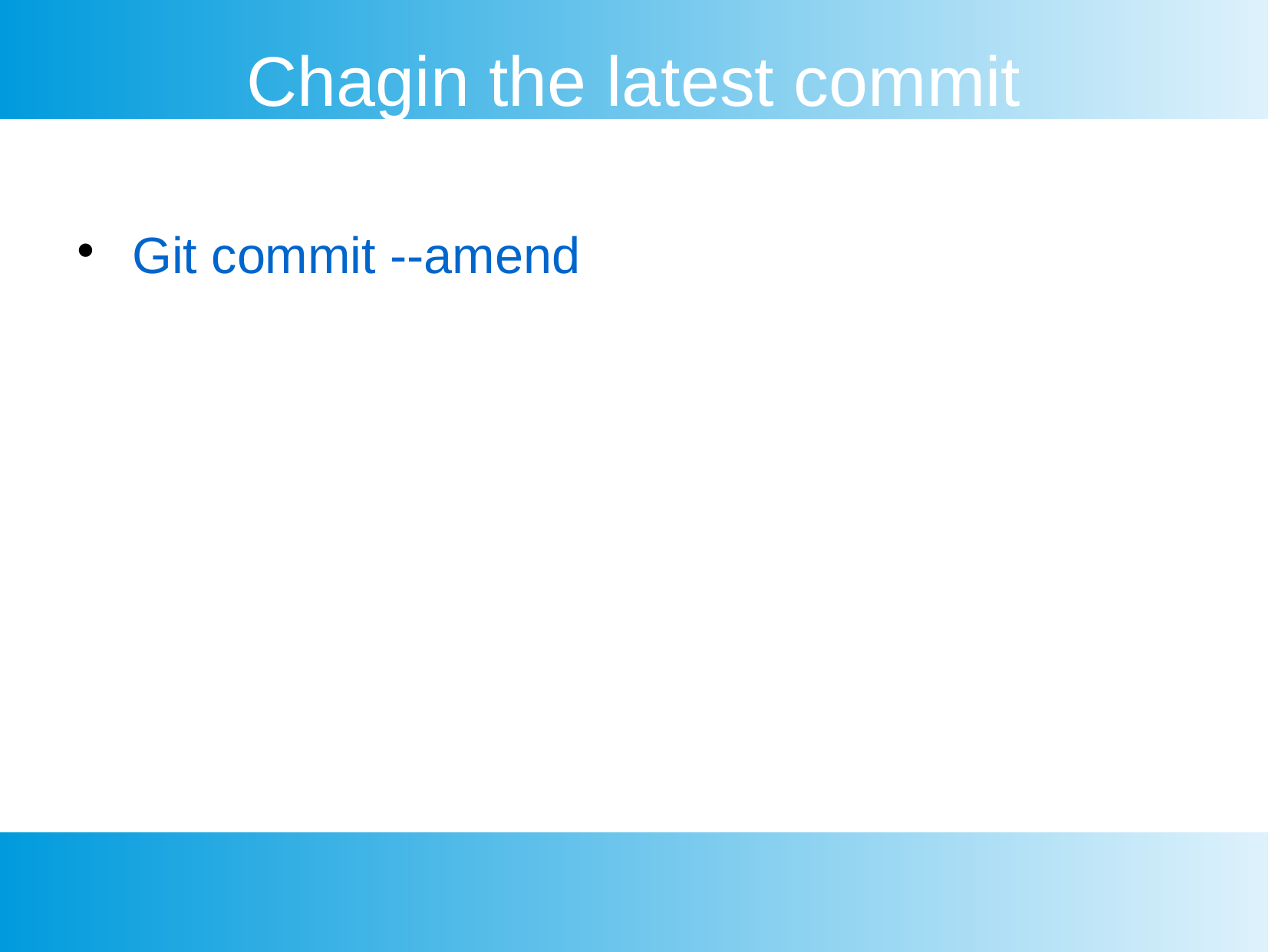

Chagin the latest commit
 Git commit --amend